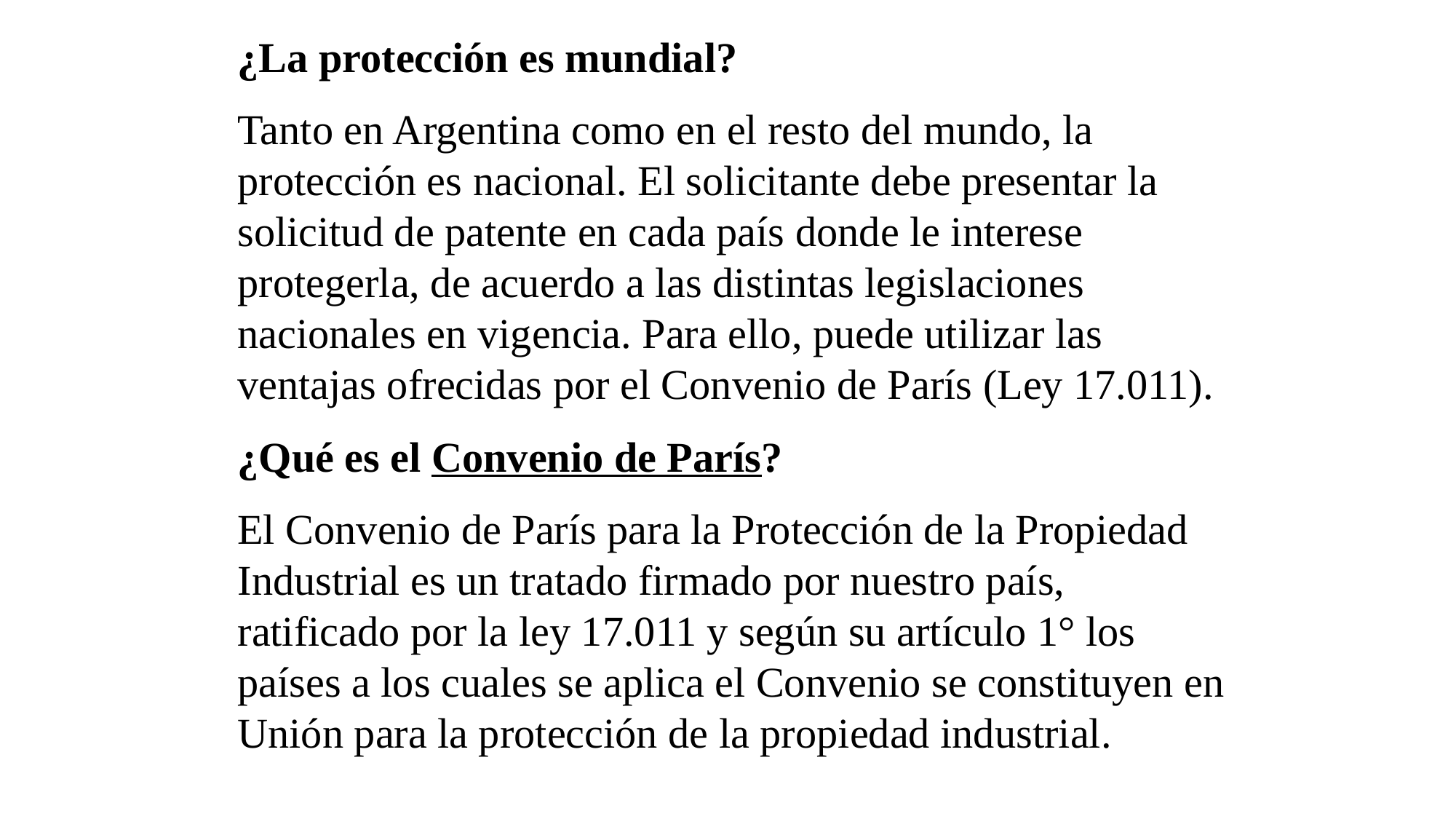

¿La protección es mundial?
Tanto en Argentina como en el resto del mundo, la protección es nacional. El solicitante debe presentar la solicitud de patente en cada país donde le interese protegerla, de acuerdo a las distintas legislaciones nacionales en vigencia. Para ello, puede utilizar las ventajas ofrecidas por el Convenio de París (Ley 17.011).
¿Qué es el Convenio de París?
El Convenio de París para la Protección de la Propiedad Industrial es un tratado firmado por nuestro país, ratificado por la ley 17.011 y según su artículo 1° los países a los cuales se aplica el Convenio se constituyen en
Unión para la protección de la propiedad industrial.